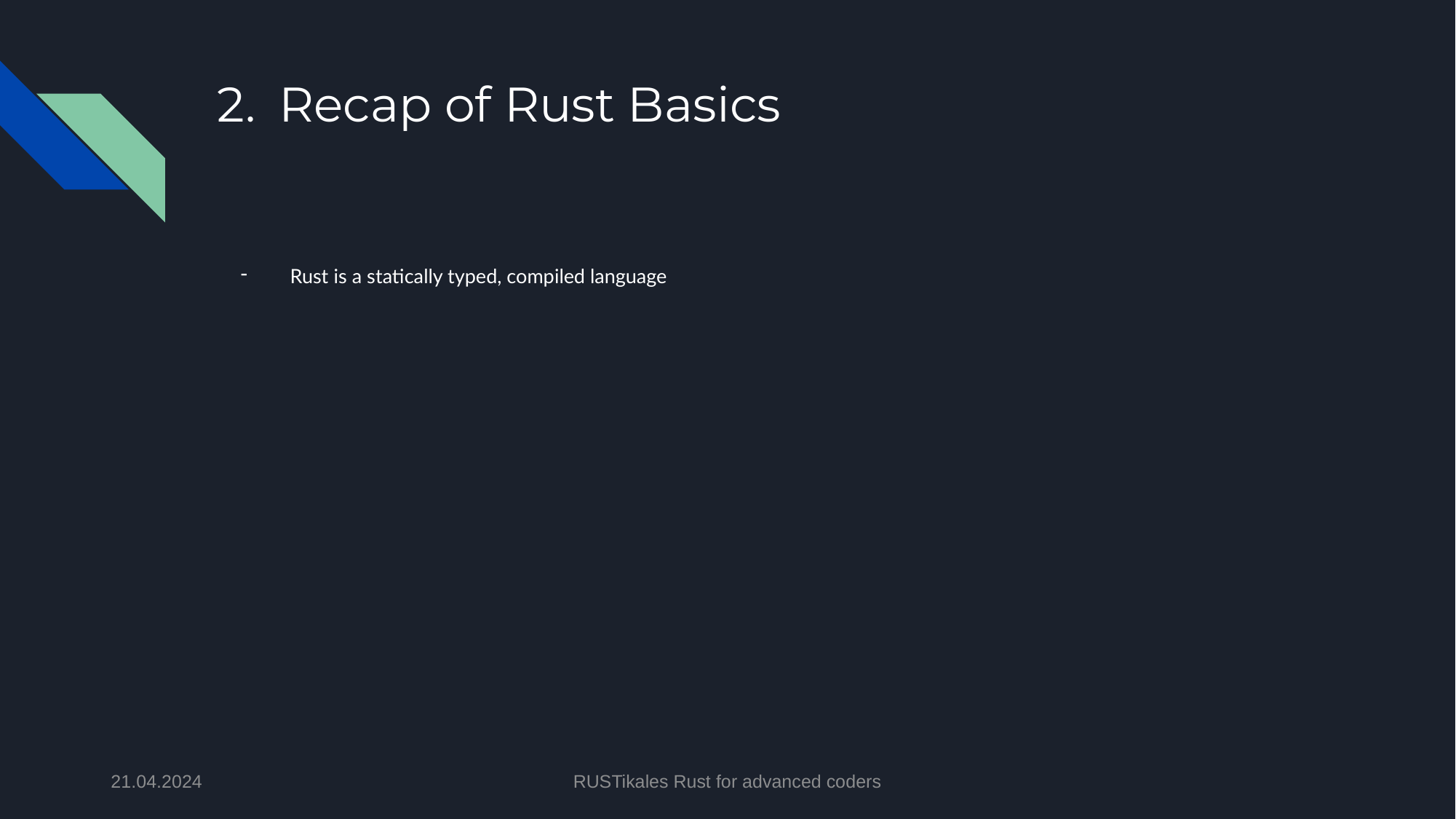

# Recap of Rust Basics
Rust is a statically typed, compiled language
21.04.2024
RUSTikales Rust for advanced coders